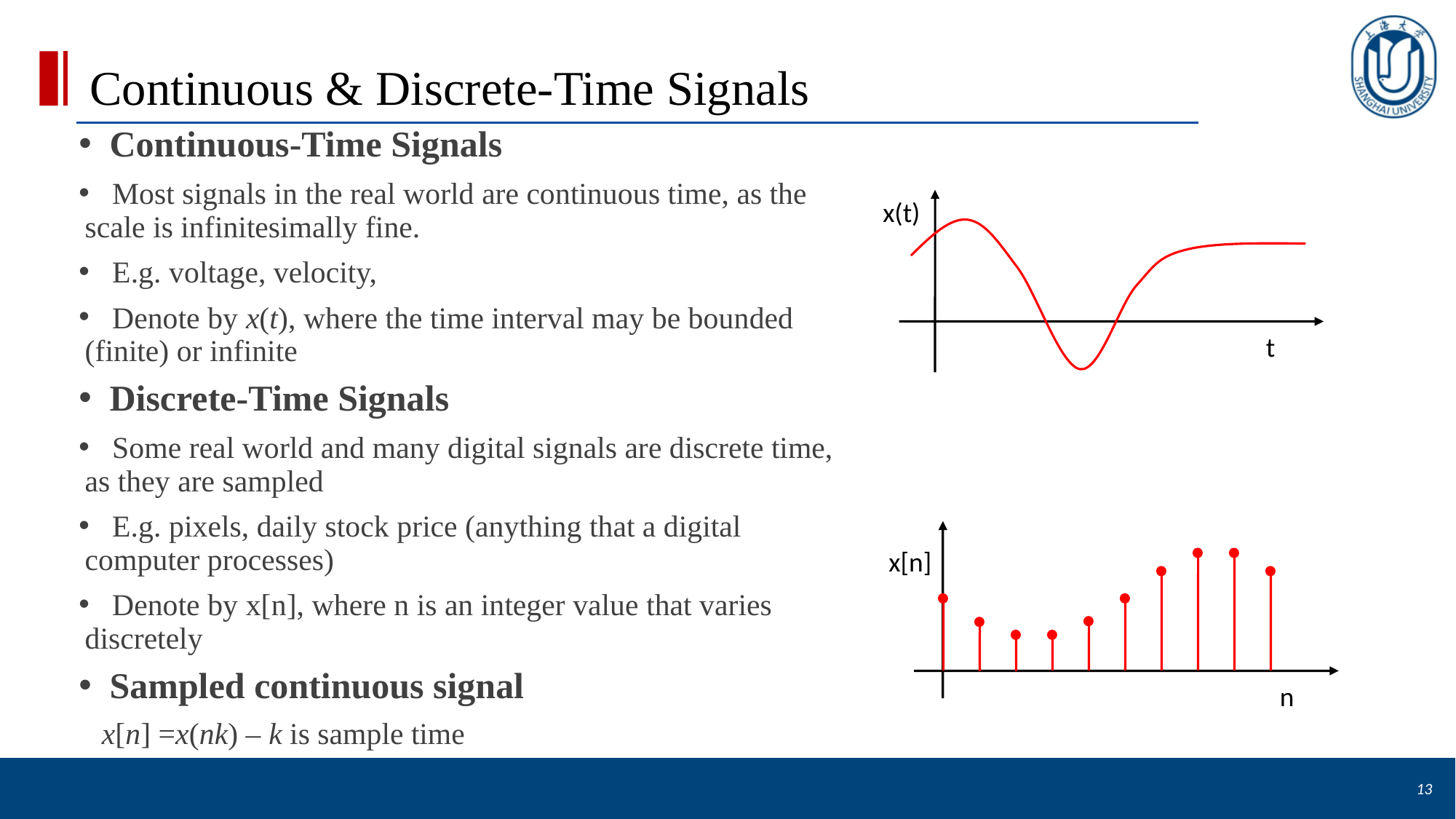

# Continuous & Discrete-Time Signals
  Continuous-Time Signals
   Most signals in the real world are continuous time, as the scale is infinitesimally fine.
   E.g. voltage, velocity,
   Denote by x(t), where the time interval may be bounded (finite) or infinite
  Discrete-Time Signals
   Some real world and many digital signals are discrete time, as they are sampled
   E.g. pixels, daily stock price (anything that a digital computer processes)
   Denote by x[n], where n is an integer value that varies discretely
  Sampled continuous signal
   x[n] =x(nk) – k is sample time
x(t)

t

x[n]

n
13